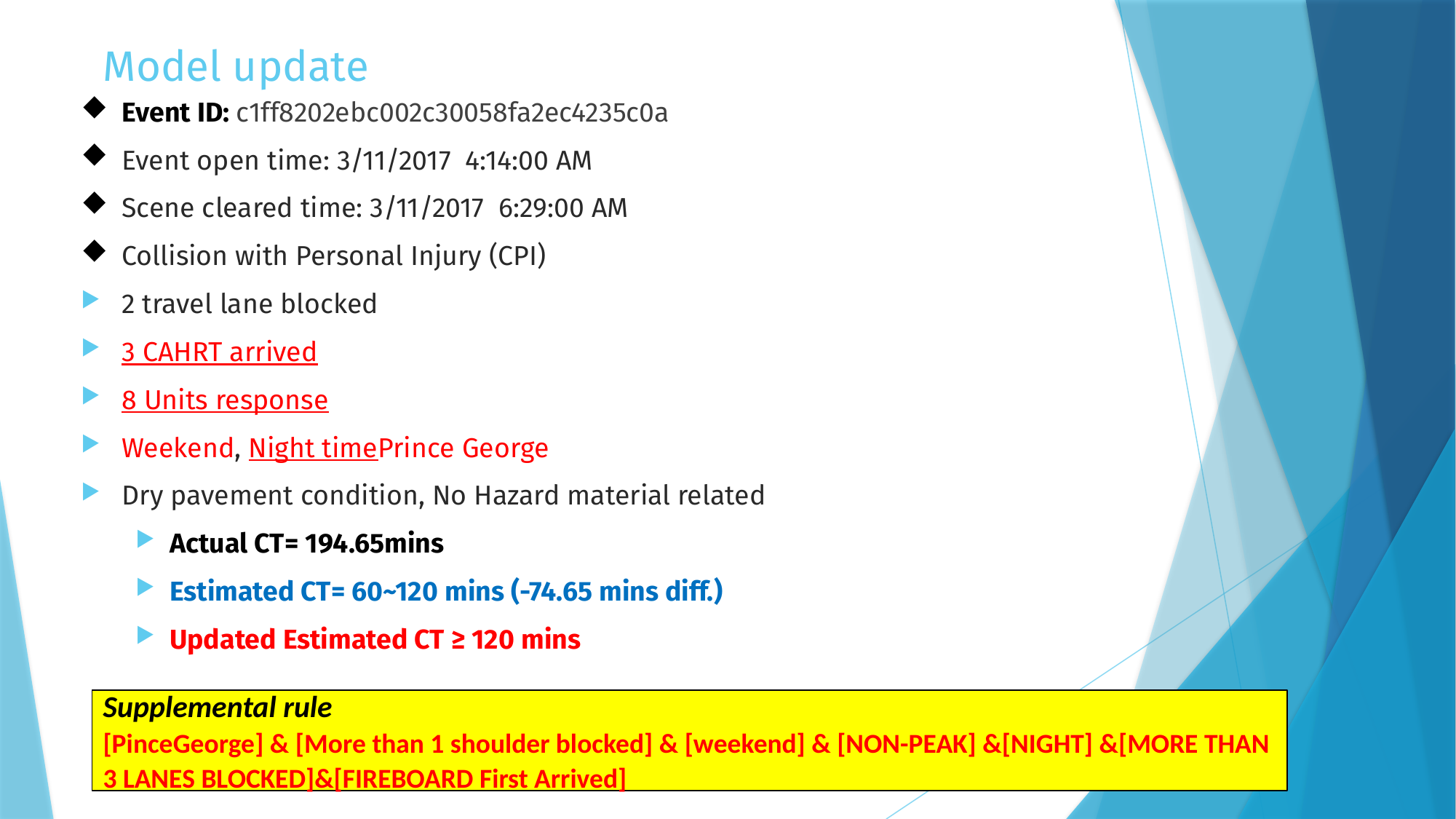

# Model update
Event ID: c1ff8202ebc002c30058fa2ec4235c0a
Event open time: 3/11/2017  4:14:00 AM
Scene cleared time: 3/11/2017  6:29:00 AM
Collision with Personal Injury (CPI)
2 travel lane blocked
3 CAHRT arrived
8 Units response
Weekend, Night timePrince George
Dry pavement condition, No Hazard material related
Actual CT= 194.65mins
Estimated CT= 60~120 mins (-74.65 mins diff.)
Updated Estimated CT ≥ 120 mins
Supplemental rule
[PinceGeorge] & [More than 1 shoulder blocked] & [weekend] & [NON-PEAK] &[NIGHT] &[MORE THAN 3 LANES BLOCKED]&[FIREBOARD First Arrived]
24